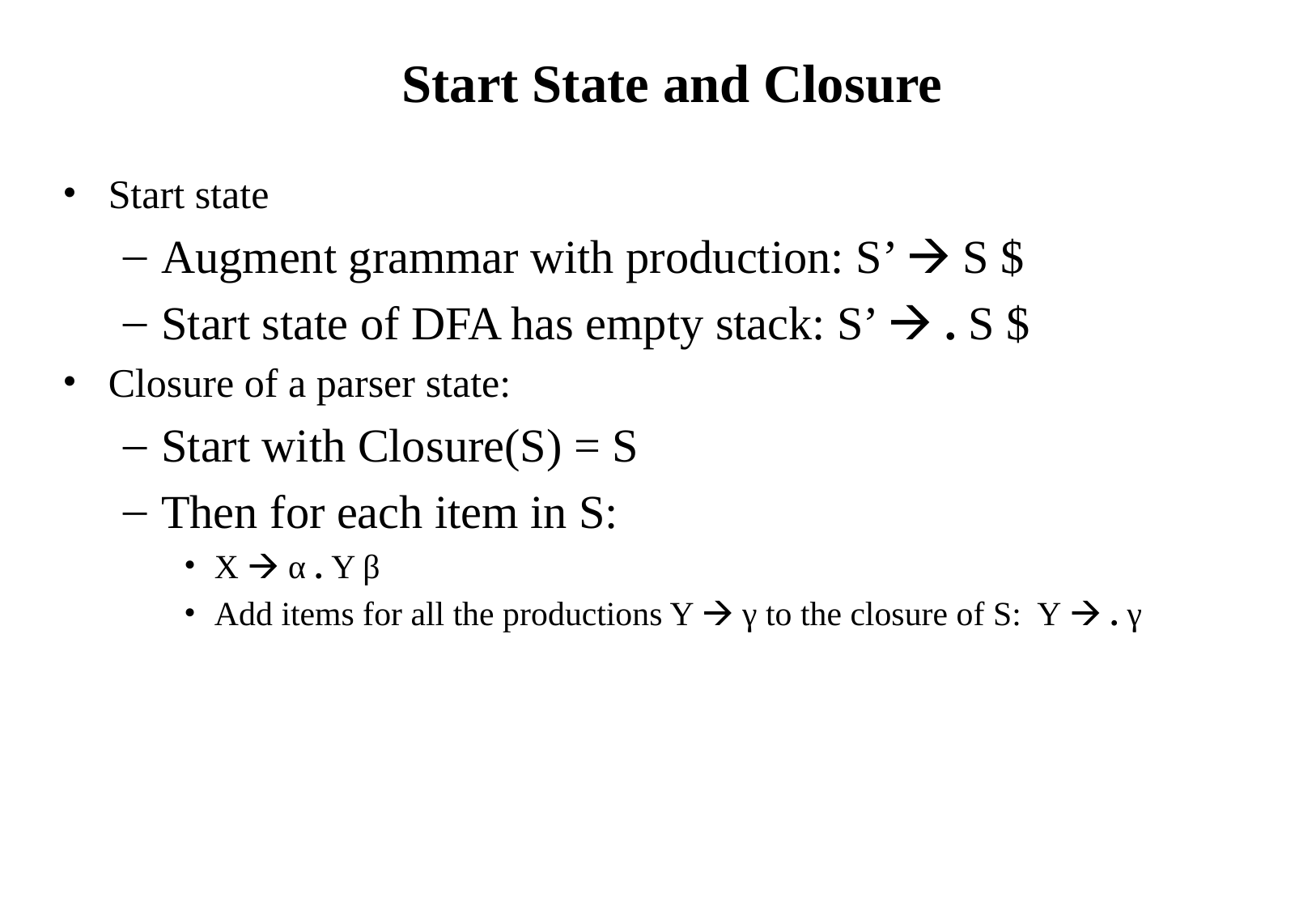

# Start State and Closure
Start state
Augment grammar with production: S’ 🡪 S $
Start state of DFA has empty stack: S’ 🡪 . S $
Closure of a parser state:
Start with Closure(S) = S
Then for each item in S:
X 🡪 α . Y β
Add items for all the productions Y 🡪 γ to the closure of S:  Y 🡪 . γ